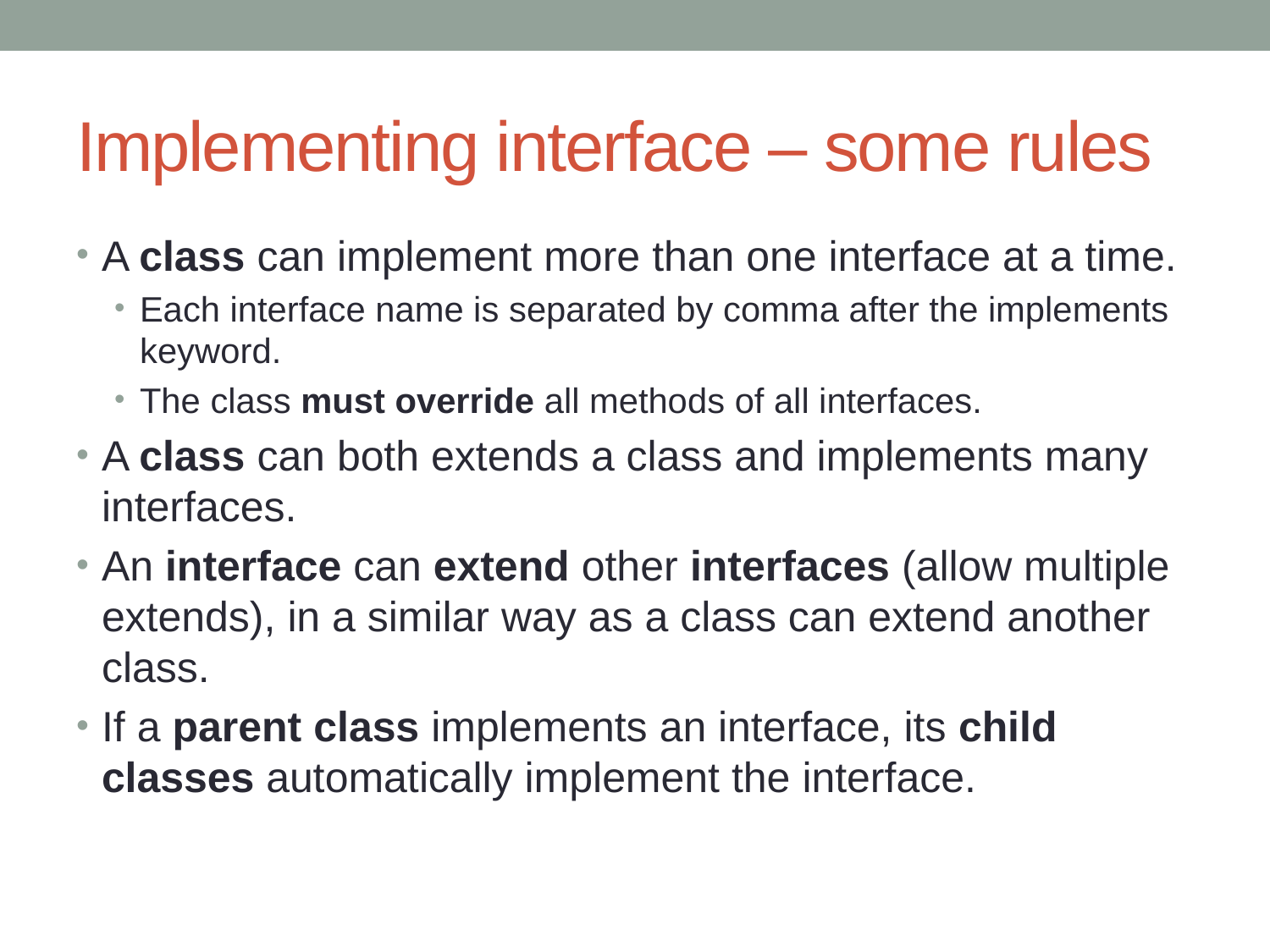

# Implementing interface – some rules
A class can implement more than one interface at a time.
Each interface name is separated by comma after the implements keyword.
The class must override all methods of all interfaces.
A class can both extends a class and implements many interfaces.
An interface can extend other interfaces (allow multiple extends), in a similar way as a class can extend another class.
If a parent class implements an interface, its child classes automatically implement the interface.